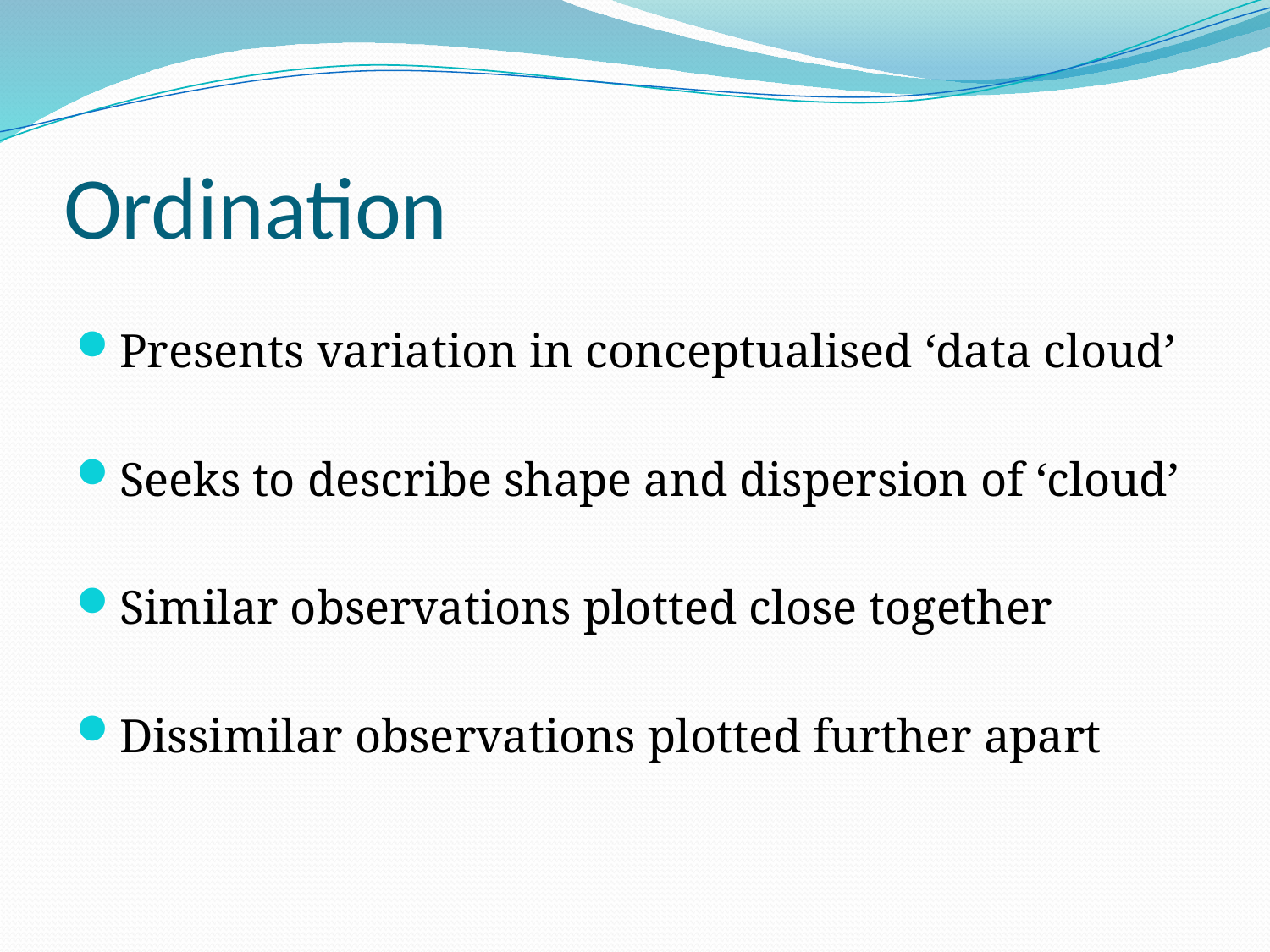

# Ordination
Presents variation in conceptualised ‘data cloud’

Seeks to describe shape and dispersion of ‘cloud’

Similar observations plotted close together

Dissimilar observations plotted further apart